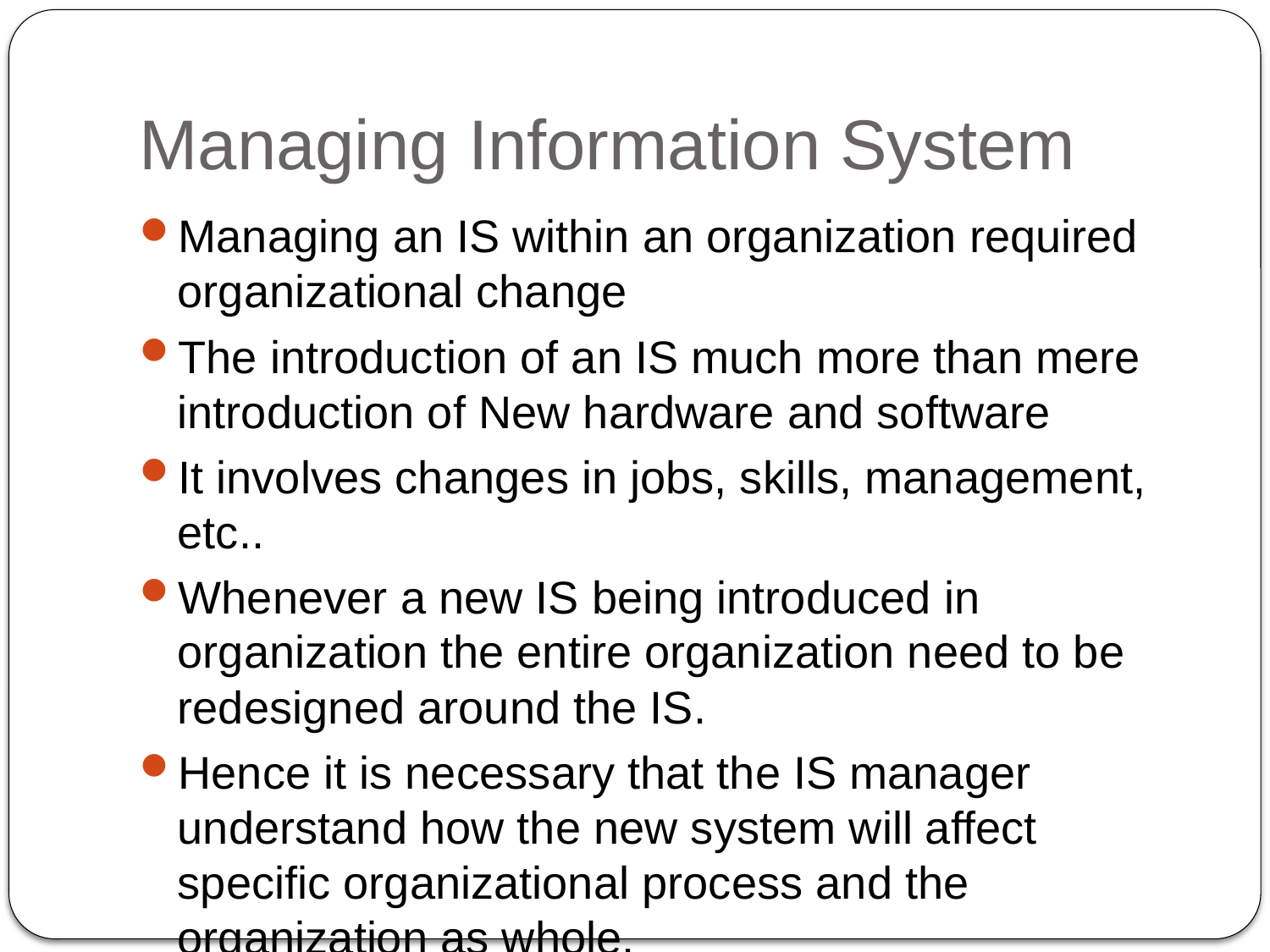

# Managing Information System
Managing an IS within an organization required organizational change
The introduction of an IS much more than mere introduction of New hardware and software
It involves changes in jobs, skills, management, etc..
Whenever a new IS being introduced in  organization the entire organization need to be redesigned around the IS.
Hence it is necessary that the IS manager understand how the new system will affect specific organizational process and the organization as whole.